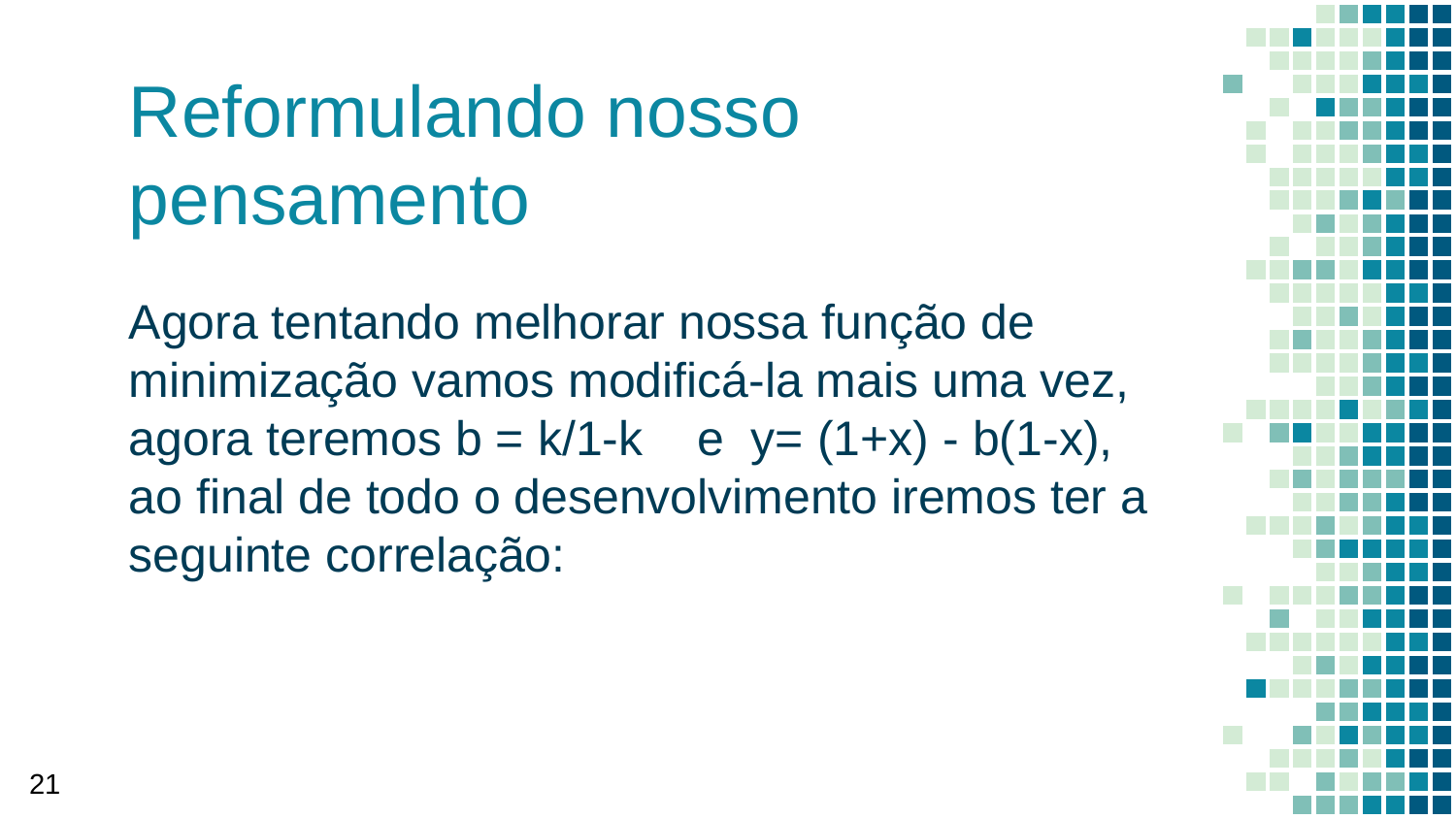

# Reformulando nosso pensamento
Agora tentando melhorar nossa função de minimização vamos modificá-la mais uma vez, agora teremos b = k/1-k    e  y= (1+x) - b(1-x), ao final de todo o desenvolvimento iremos ter a seguinte correlação:

21